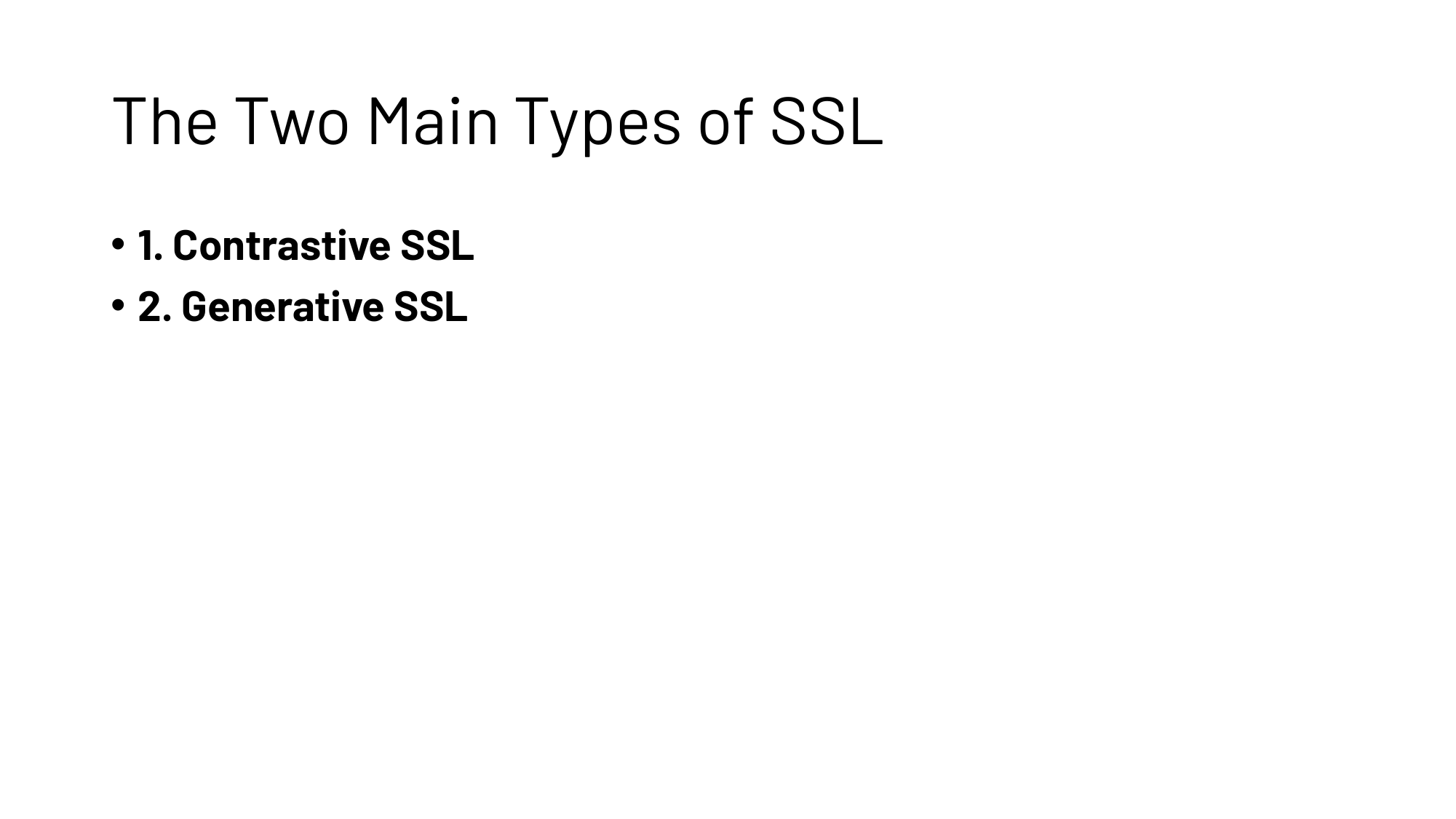

# The Two Main Types of SSL
1. Contrastive SSL
2. Generative SSL